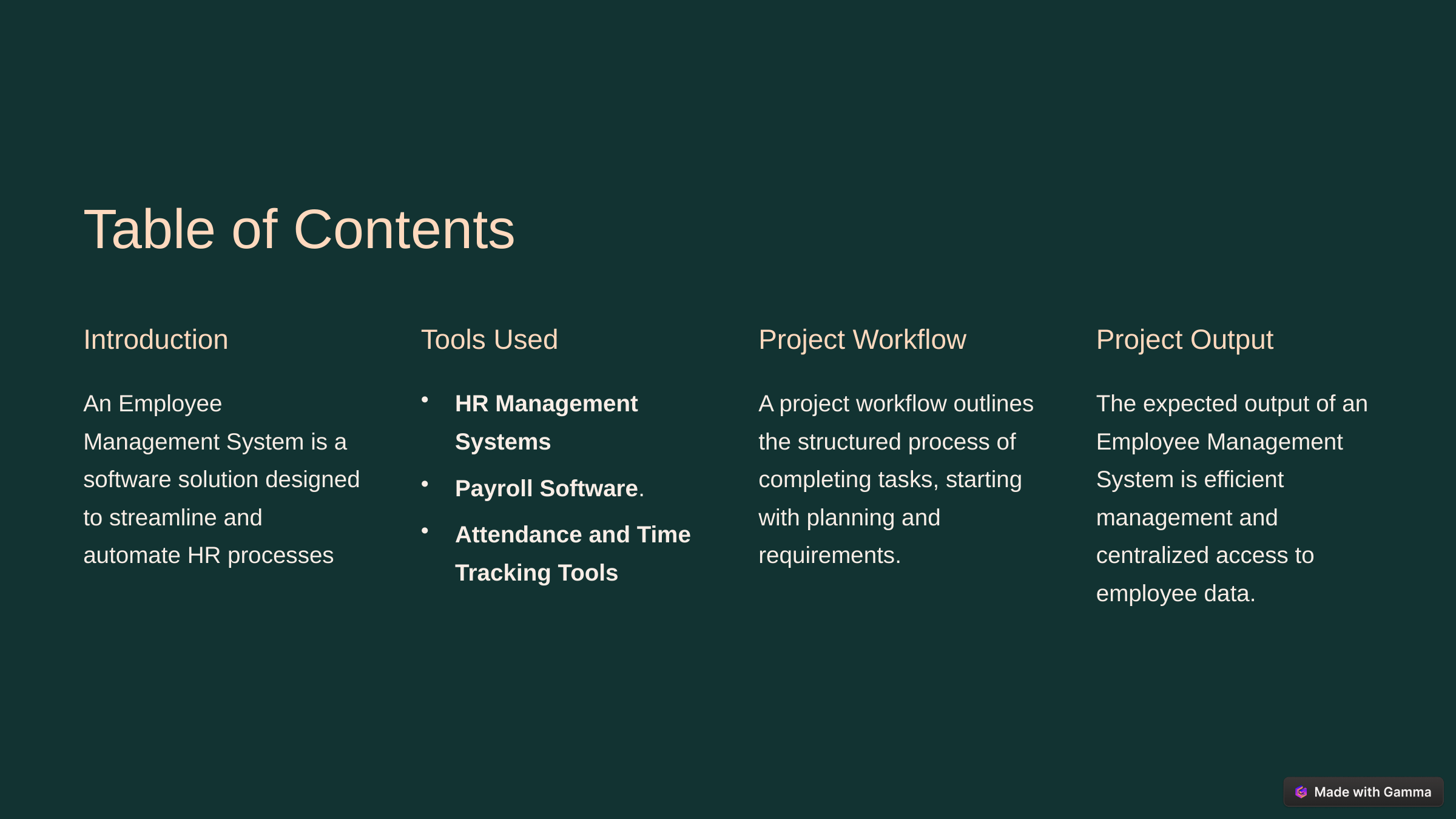

Table of Contents
Introduction
Tools Used
Project Workflow
Project Output
An Employee Management System is a software solution designed to streamline and automate HR processes
HR Management Systems
A project workflow outlines the structured process of completing tasks, starting with planning and requirements.
The expected output of an Employee Management System is efficient management and centralized access to employee data.
Payroll Software.
Attendance and Time Tracking Tools